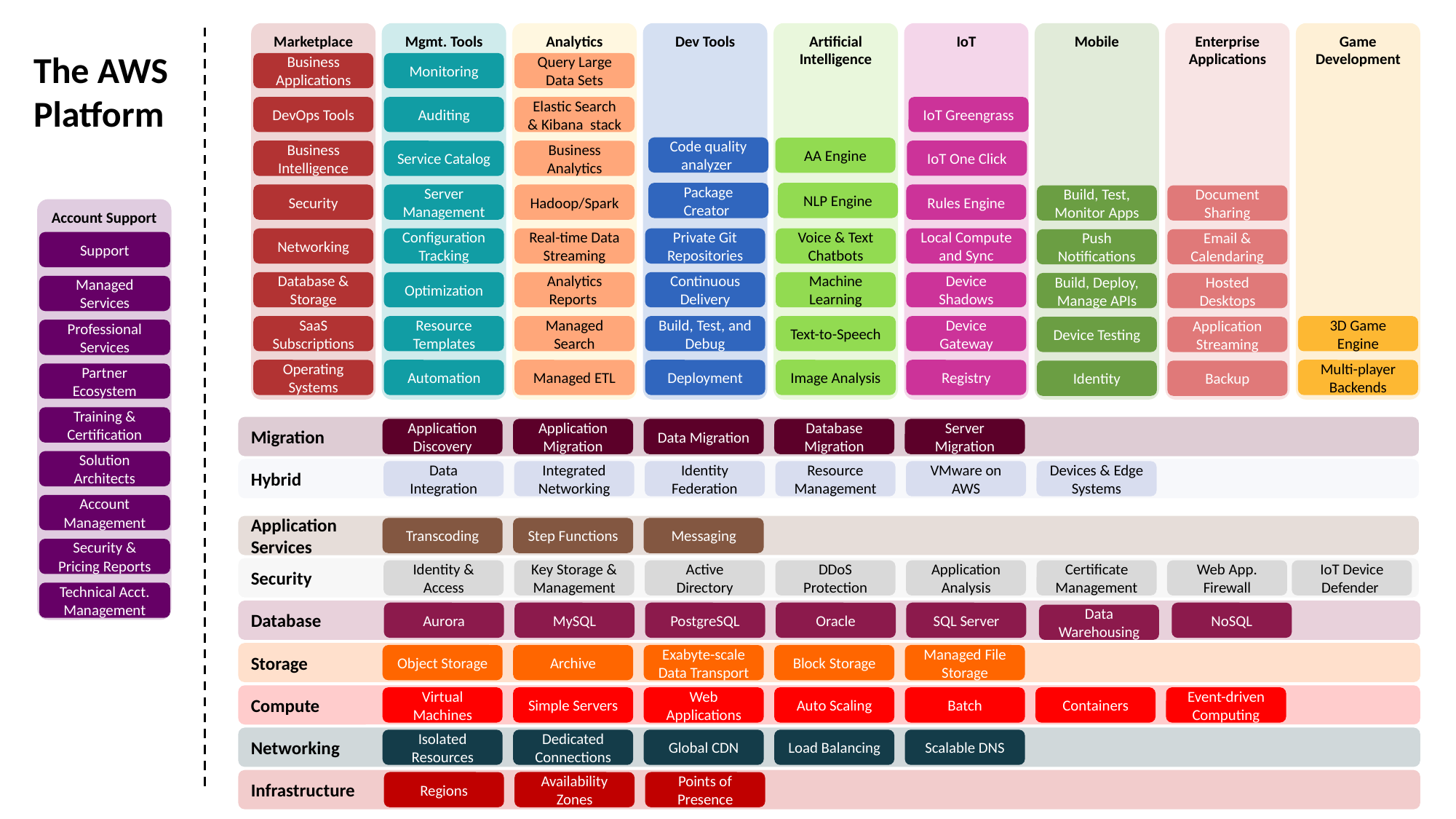

Marketplace
Business Applications
DevOps Tools
Business Intelligence
Security
Networking
Database & Storage
SaaS Subscriptions
Operating Systems
Mgmt. Tools
Monitoring
Auditing
Service Catalog
Server Management
Configuration Tracking
Optimization
Resource Templates
Automation
Analytics
Query Large Data Sets
Elastic Search & Kibana  stack
Business Analytics
Hadoop/Spark
Real-time Data Streaming
Analytics Reports
Managed Search
Managed ETL
Dev Tools
Private Git Repositories
Continuous Delivery
Build, Test, and Debug
Deployment
Artificial Intelligence
Voice & Text Chatbots
Machine Learning
Text-to-Speech
Image Analysis
IoT
Rules Engine
Local Compute and Sync
Device Shadows
Device Gateway
Registry
Mobile
Build, Test, Monitor Apps
Push Notifications
Build, Deploy, Manage APIs
Device Testing
Identity
Enterprise Applications
Document Sharing
Email & Calendaring
Hosted Desktops
Application Streaming
Backup
Game Development
3D Game Engine
Multi-player Backends
The AWS Platform
IoT Greengrass
Code quality analyzer
AA Engine
IoT One Click
Package Creator
NLP Engine
Account Support
Support
Managed Services
Professional Services
Partner Ecosystem
Training & Certification
Solution Architects
Account Management
Security & Pricing Reports
Technical Acct. Management
Migration
Application Discovery
Application Migration
Data Migration
Database Migration
Server Migration
Hybrid
Data Integration
Integrated Networking
Identity Federation
Resource Management
VMware on AWS
Devices & Edge Systems
Application
Services
Transcoding
Step Functions
Messaging
Security
Identity & Access
Key Storage & Management
Active Directory
DDoS Protection
Application Analysis
Certificate Management
Web App. Firewall
IoT Device Defender
Database
Aurora
MySQL
PostgreSQL
Oracle
SQL Server
NoSQL
Data Warehousing
Storage
Object Storage
Archive
Exabyte-scale Data Transport
Block Storage
Managed File Storage
Compute
Virtual Machines
Simple Servers
Web Applications
Auto Scaling
Batch
Containers
Event-driven Computing
Networking
Isolated Resources
Dedicated Connections
Global CDN
Load Balancing
Scalable DNS
Infrastructure
Regions
Availability Zones
Points of Presence